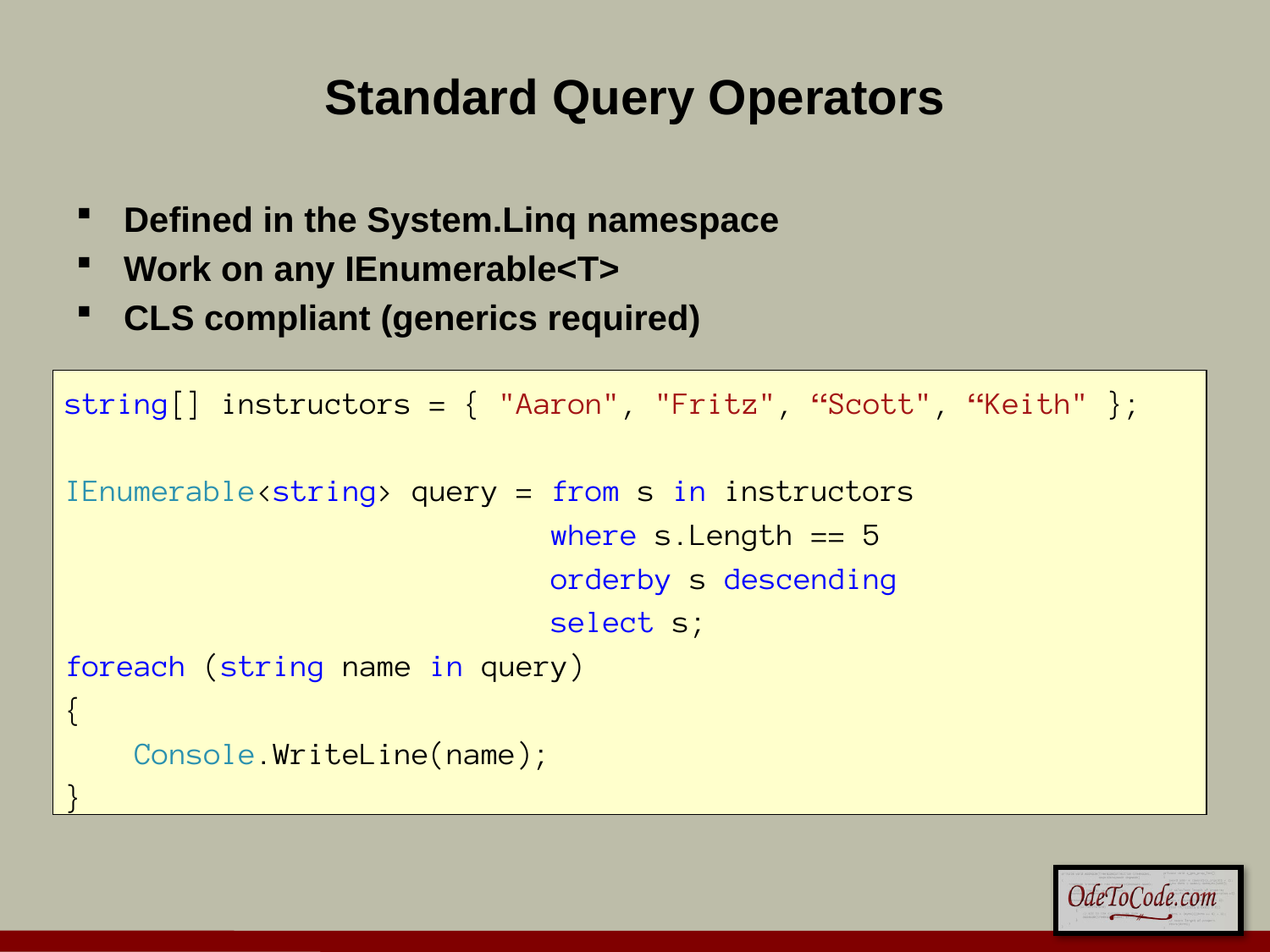

# Standard Query Operators
Defined in the System.Linq namespace
Work on any IEnumerable<T>
CLS compliant (generics required)

string[] instructors = { "Aaron", "Fritz", “Scott", “Keith" };

IEnumerable<string> query = from s in instructors
                            where s.Length == 5
                            orderby s descending
                            select s;
foreach (string name in query)
{
    Console.WriteLine(name);
}